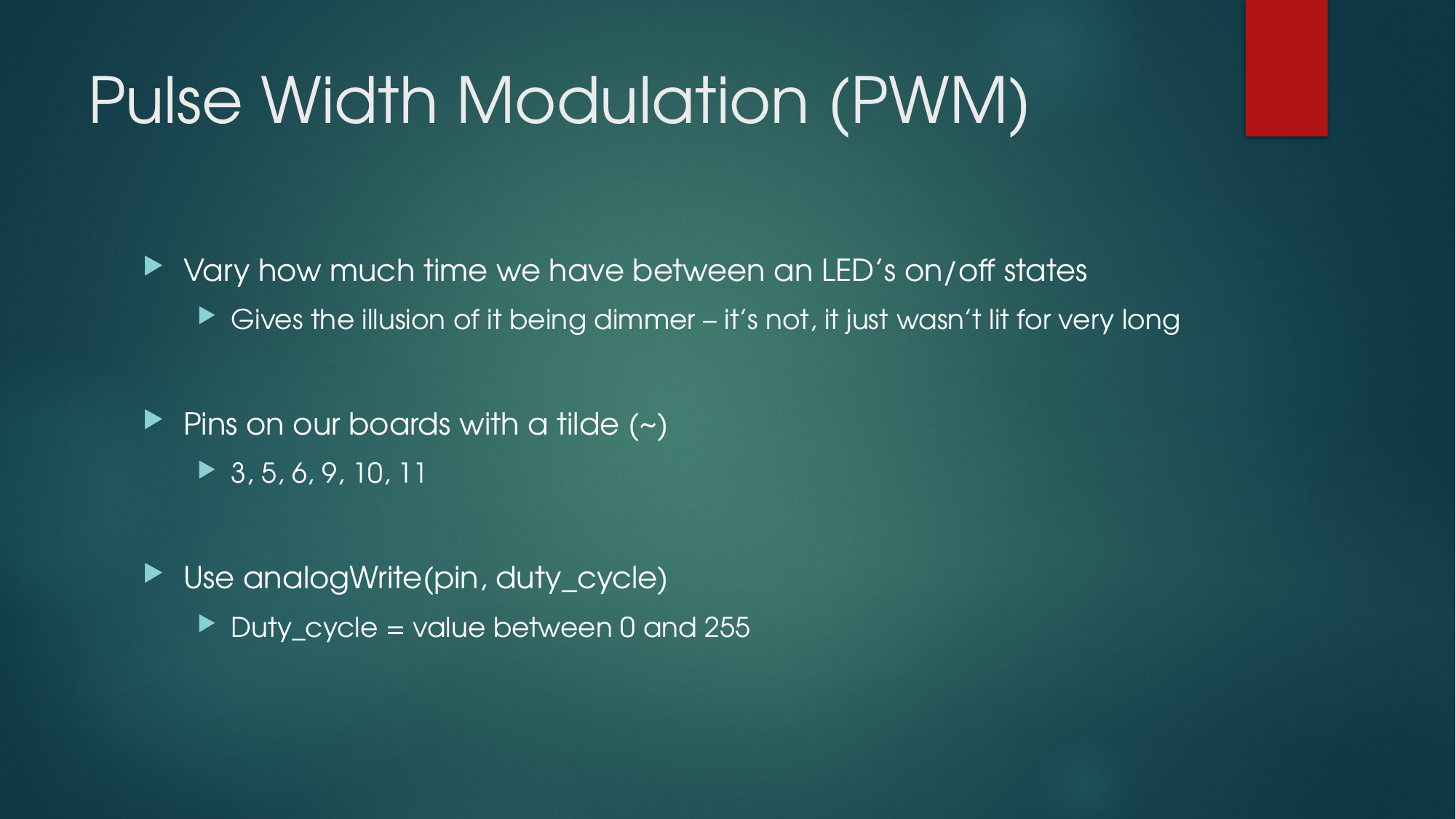

# Pulse Width Modulation (PWM)
Vary how much time we have between an LED’s on/off states
Gives the illusion of it being dimmer – it’s not, it just wasn’t lit for very long

Pins on our boards with a tilde (~)
3, 5, 6, 9, 10, 11

Use analogWrite(pin, duty_cycle)
Duty_cycle = value between 0 and 255